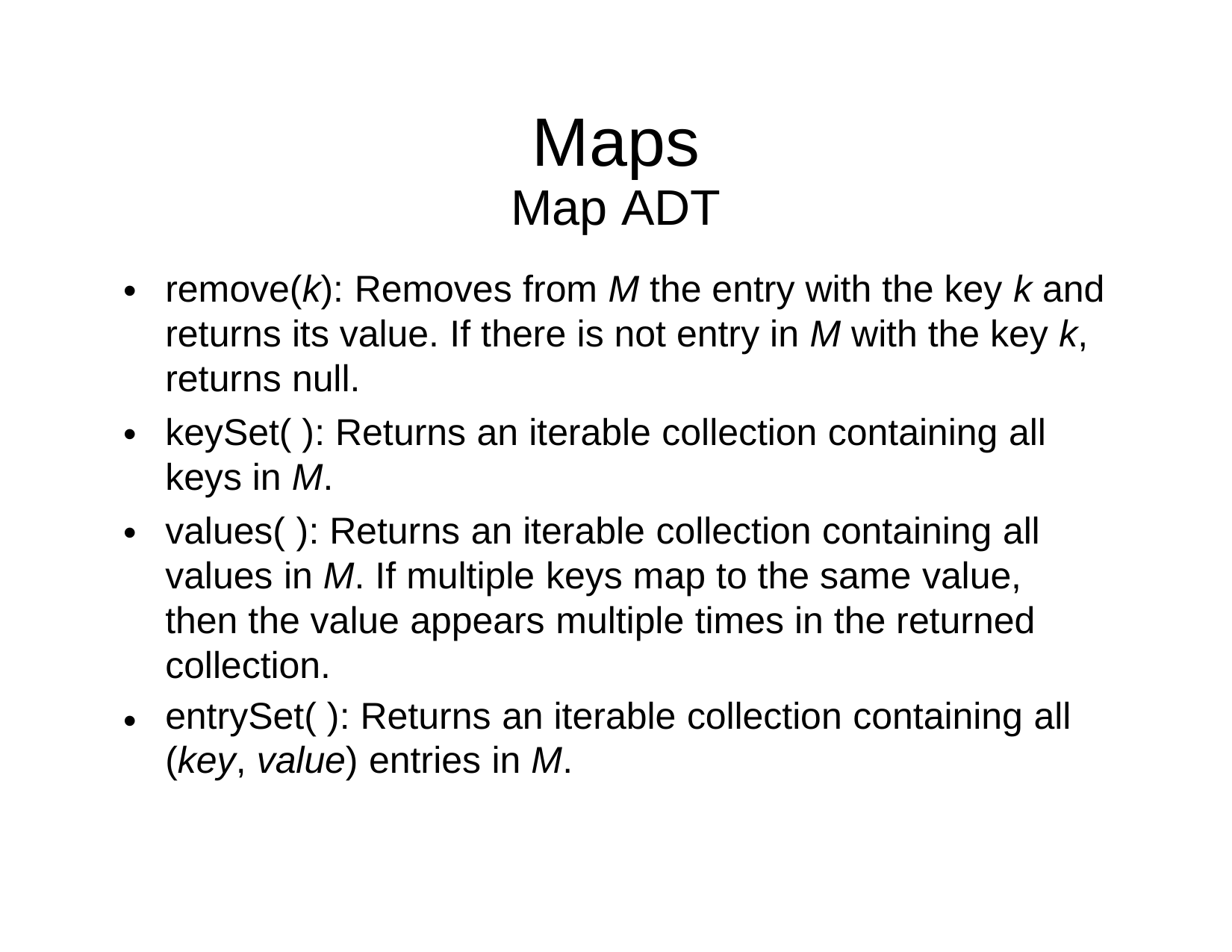

Maps
Map ADT
remove(k): Removes from M the entry with the key k and returns its value. If there is not entry in M with the key k, returns null.
keySet( ): Returns an iterable collection containing all keys in M.
values( ): Returns an iterable collection containing all values in M. If multiple keys map to the same value, then the value appears multiple times in the returned collection.
entrySet( ): Returns an iterable collection containing all
(key, value) entries in M.
•
•
•
•